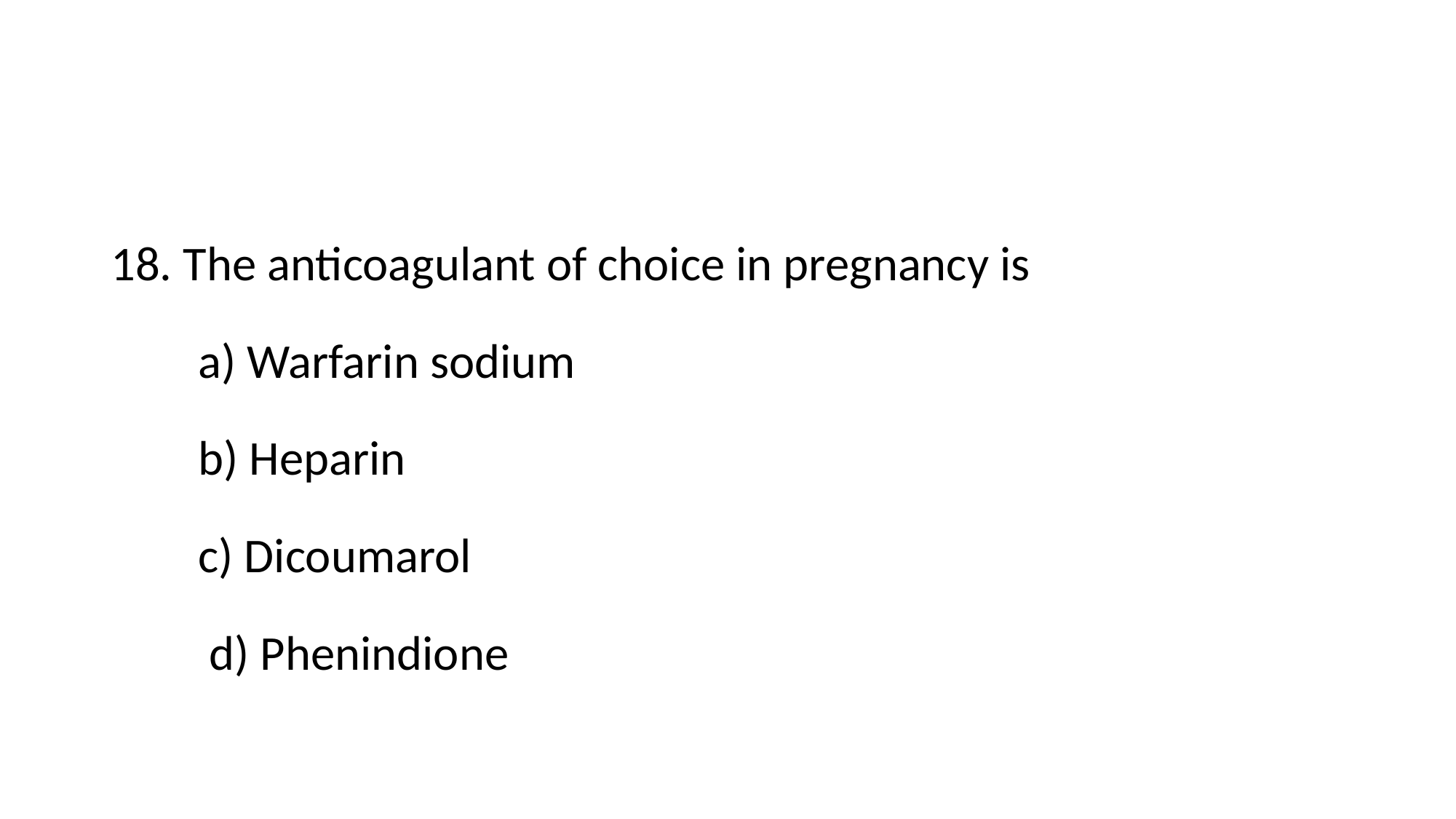

18. The anticoagulant of choice in pregnancy is
        a) Warfarin sodium
        b) Heparin
        c) Dicoumarol
         d) Phenindione